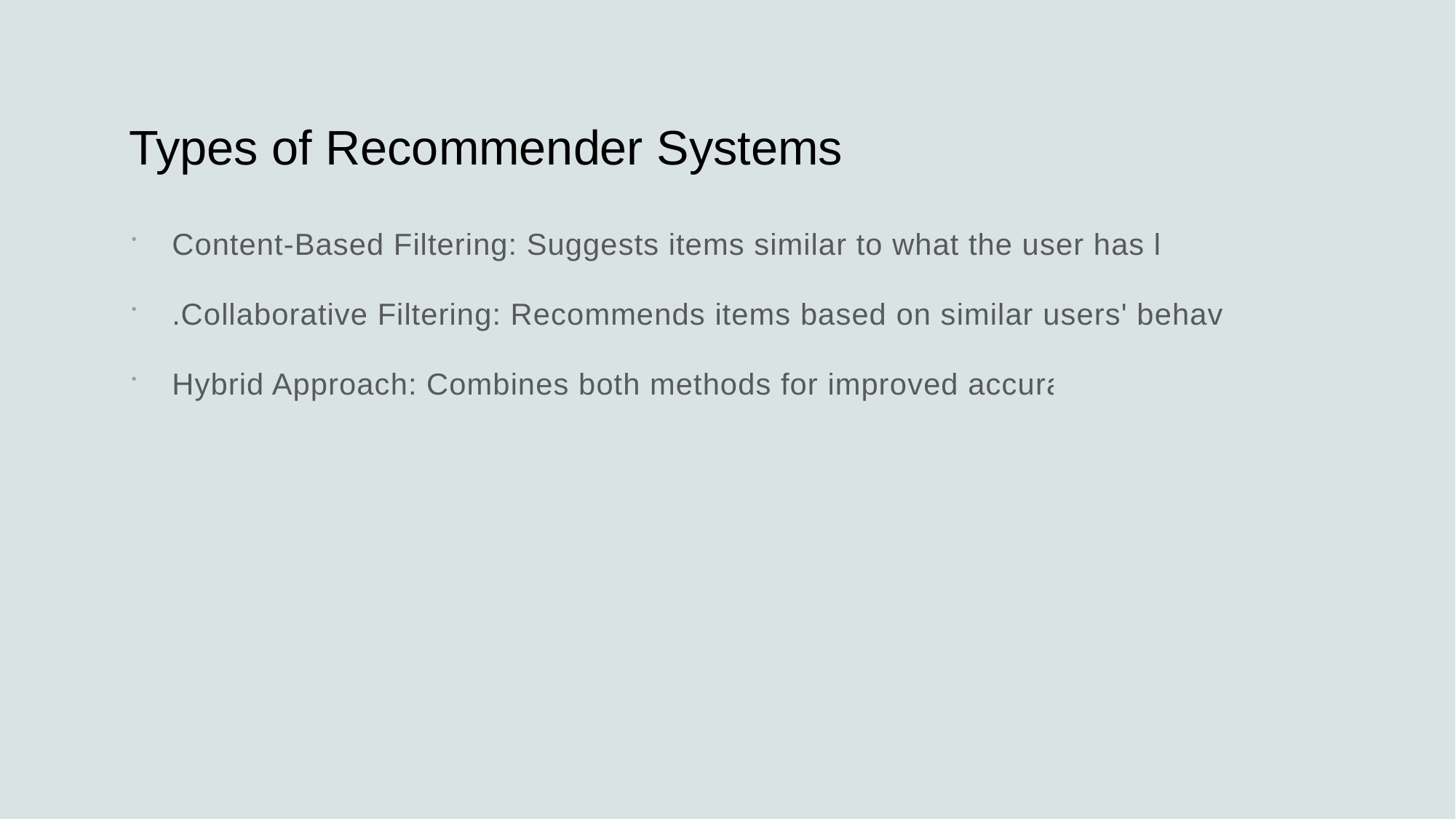

# Types of Recommender Systems
Content-Based Filtering: Suggests items similar to what the user has liked
.Collaborative Filtering: Recommends items based on similar users' behaviors.
Hybrid Approach: Combines both methods for improved accuracy.